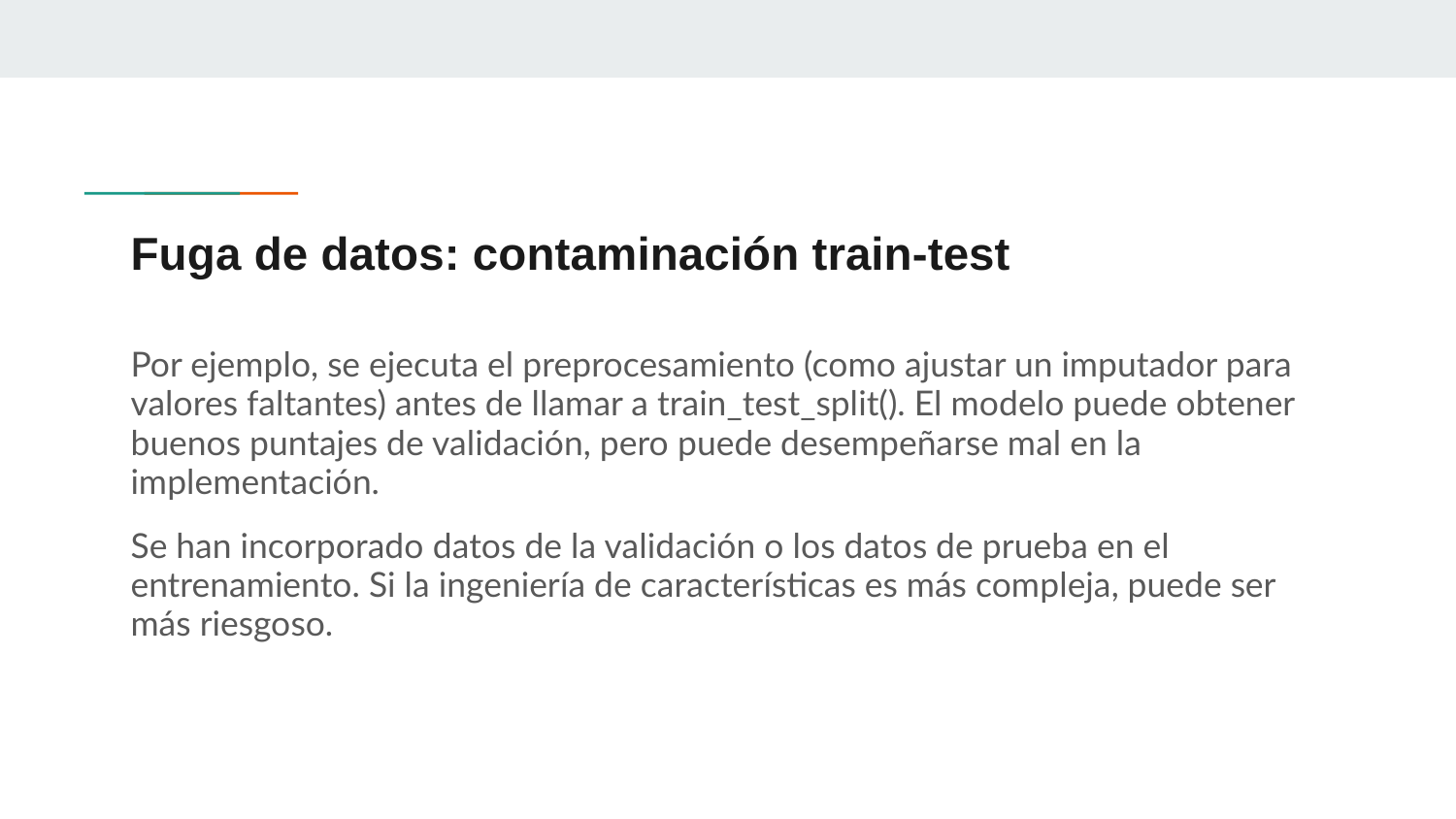

# Fuga de datos: contaminación train-test

Por ejemplo, se ejecuta el preprocesamiento (como ajustar un imputador para valores faltantes) antes de llamar a train_test_split(). El modelo puede obtener buenos puntajes de validación, pero puede desempeñarse mal en la implementación.
Se han incorporado datos de la validación o los datos de prueba en el entrenamiento. Si la ingeniería de características es más compleja, puede ser más riesgoso.